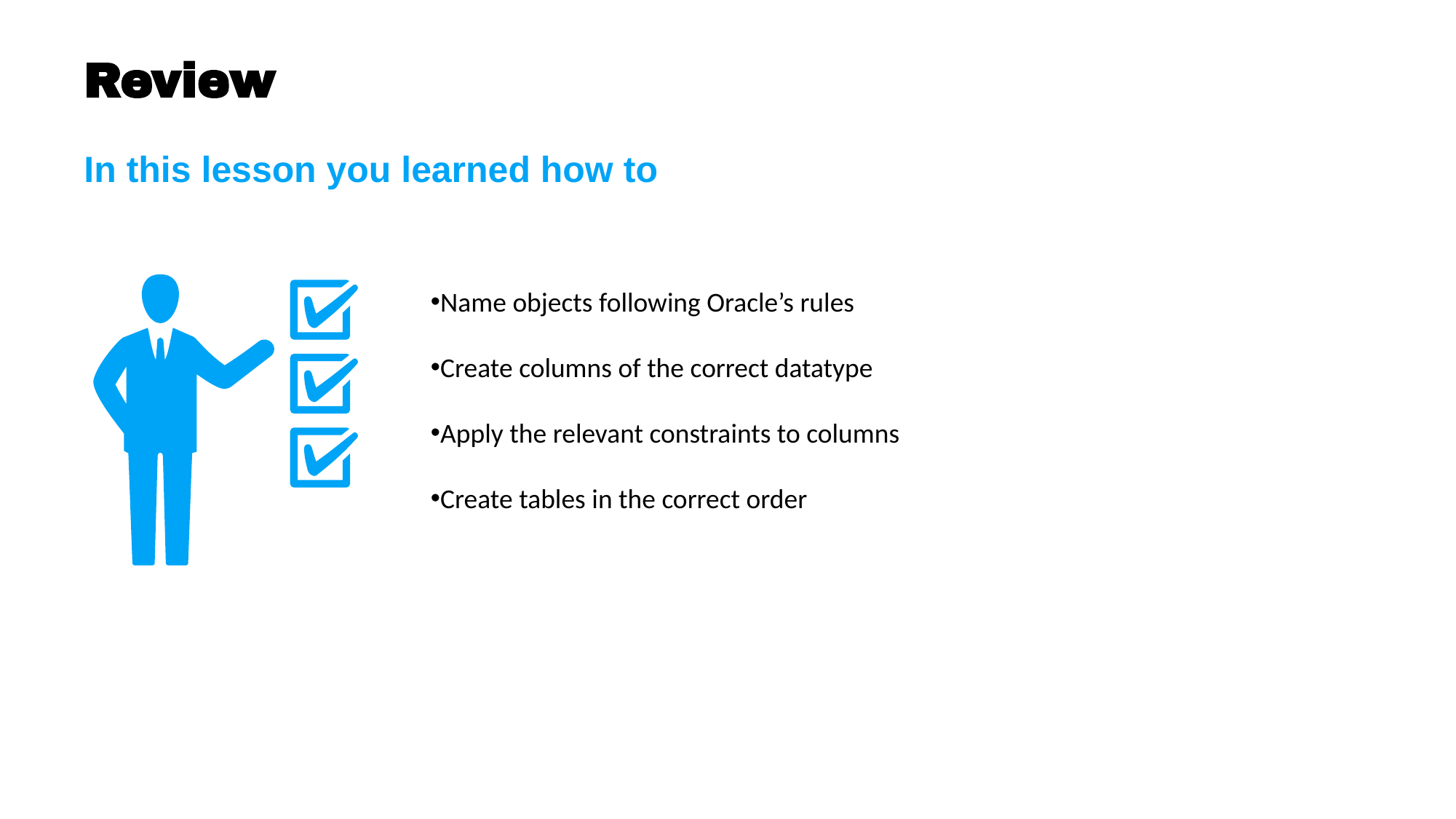

# Review
In this lesson you learned how to

Name objects following Oracle’s rules

Create columns of the correct datatype

Apply the relevant constraints to columns

Create tables in the correct order